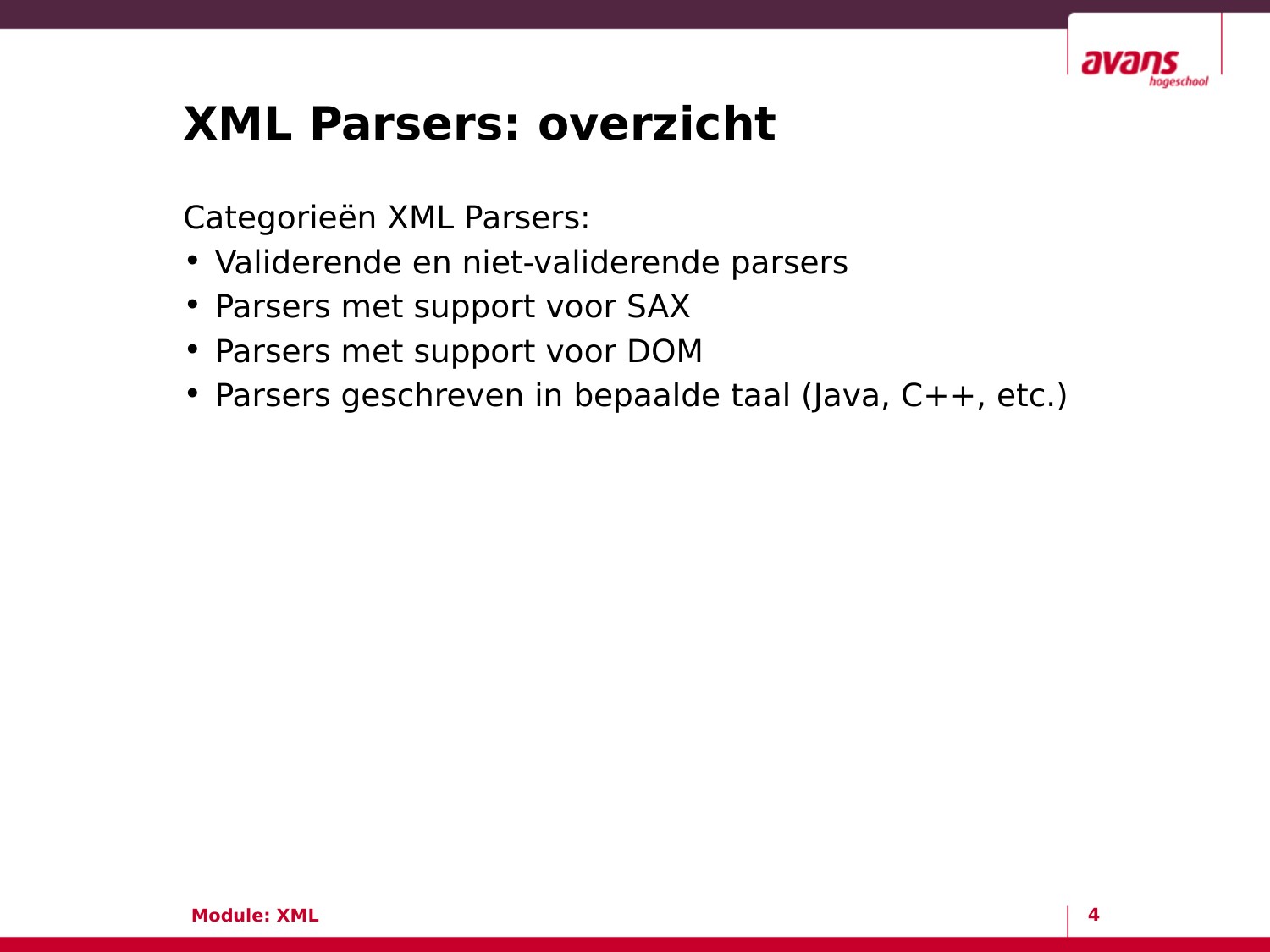

# XML Parsers: overzicht
Categorieën XML Parsers:
Validerende en niet-validerende parsers
Parsers met support voor SAX
Parsers met support voor DOM
Parsers geschreven in bepaalde taal (Java, C++, etc.)
4